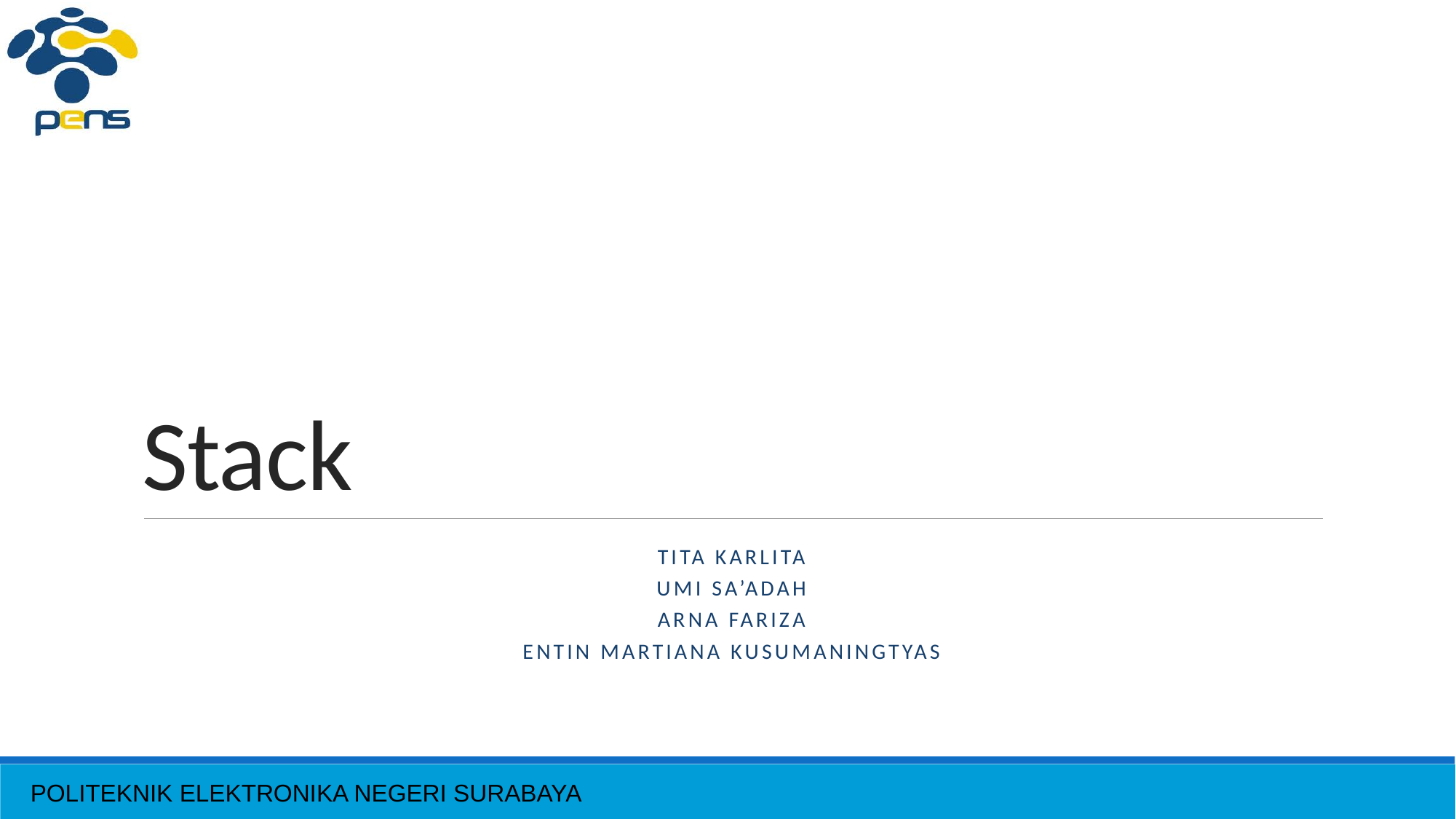

# Stack
Tita Karlita
Umi sa’adah
ARNA FARIZA
ENTIN MARTIANA KUSUMANINGTYAS